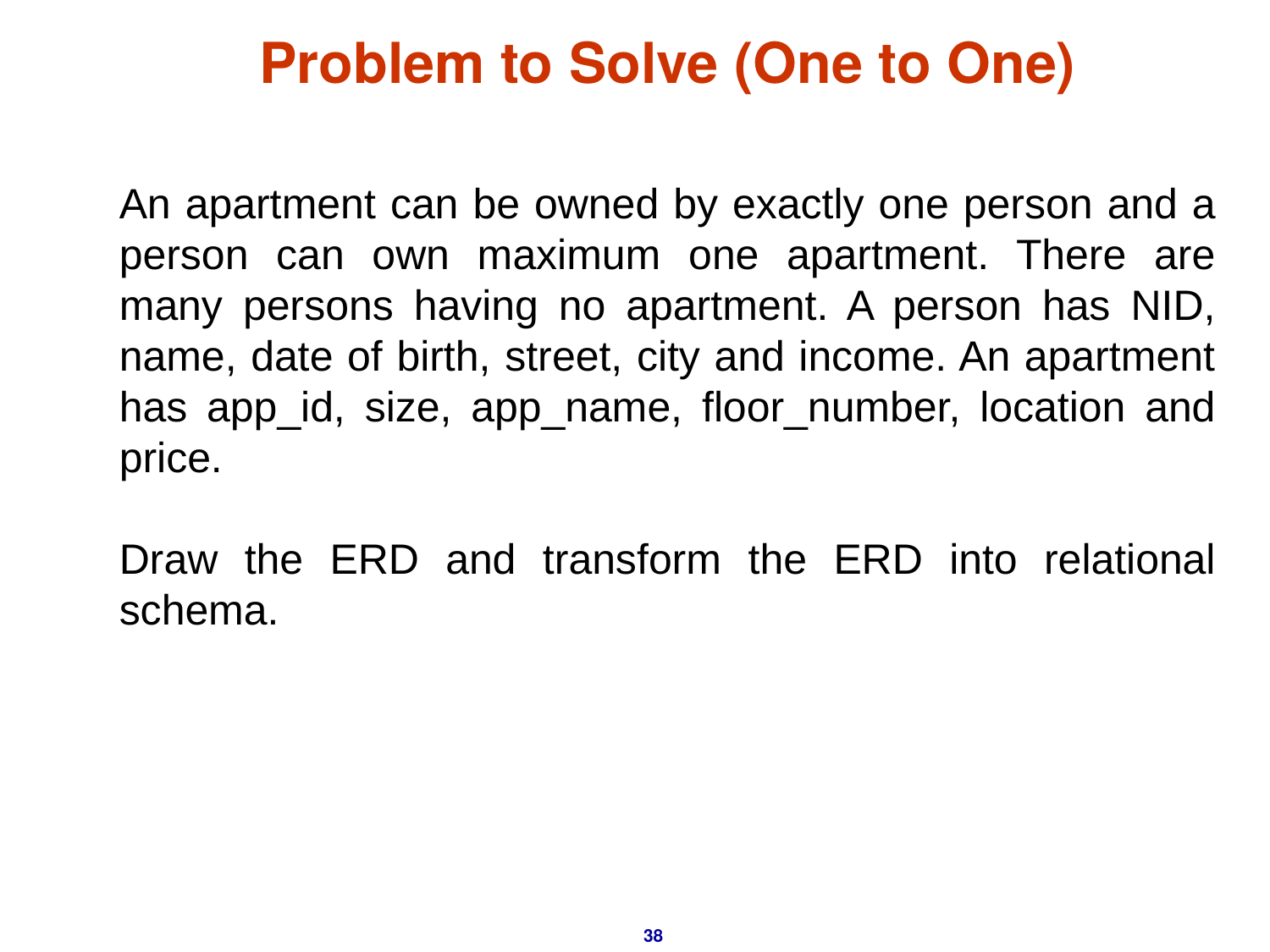

# Problem to Solve (One to One)
An apartment can be owned by exactly one person and a person can own maximum one apartment. There are many persons having no apartment. A person has NID, name, date of birth, street, city and income. An apartment has app­_id, size, app_name, floor_number, location and price.

Draw the ERD and transform the ERD into relational schema.